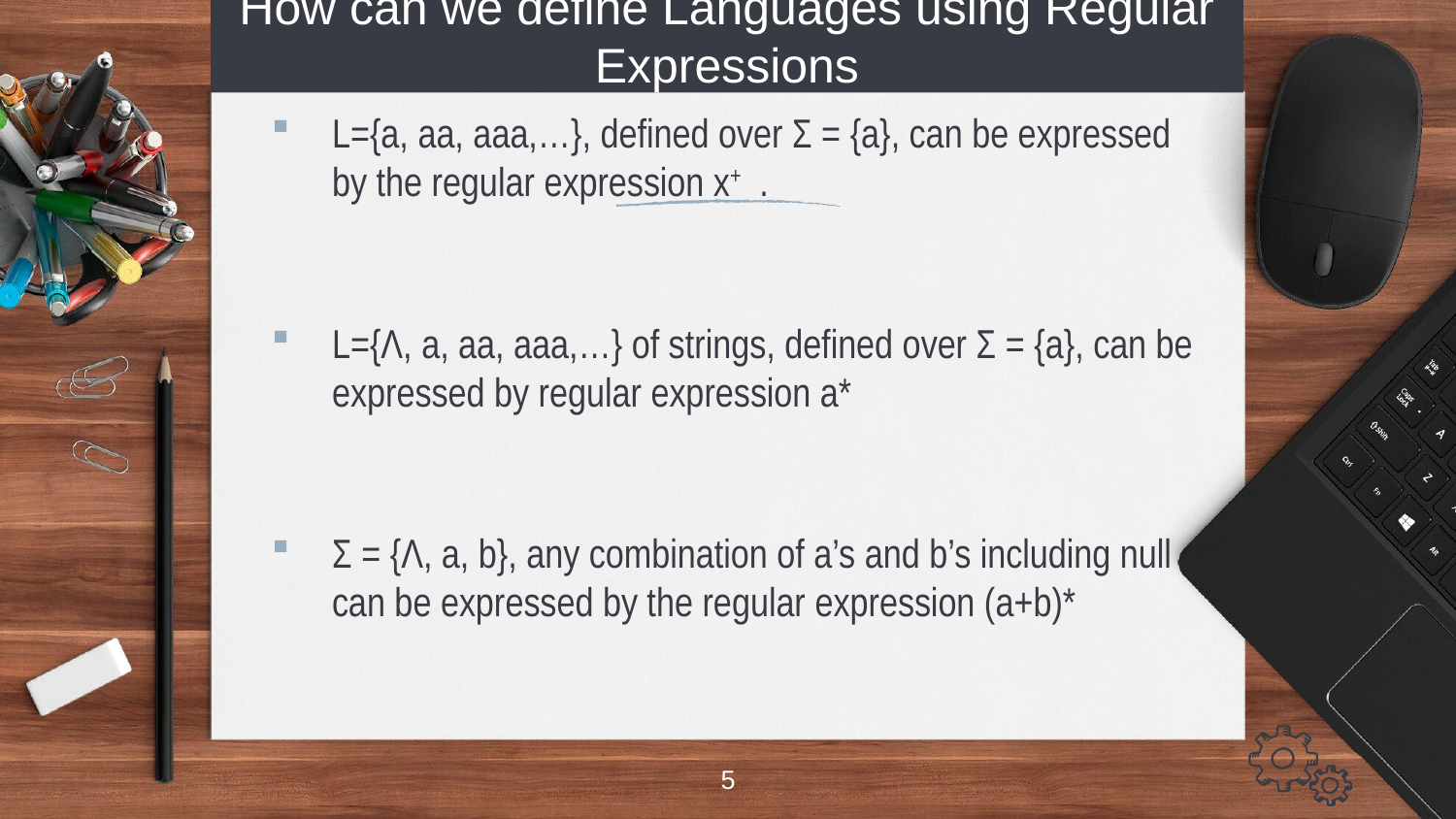

# How can we define Languages using Regular Expressions
L={a, aa, aaa,…}, defined over Σ = {a}, can be expressed by the regular expression x+  .

L={Λ, a, aa, aaa,…} of strings, defined over Σ = {a}, can be expressed by regular expression a*

Σ = {Λ, a, b}, any combination of a’s and b’s including null can be expressed by the regular expression (a+b)*

5